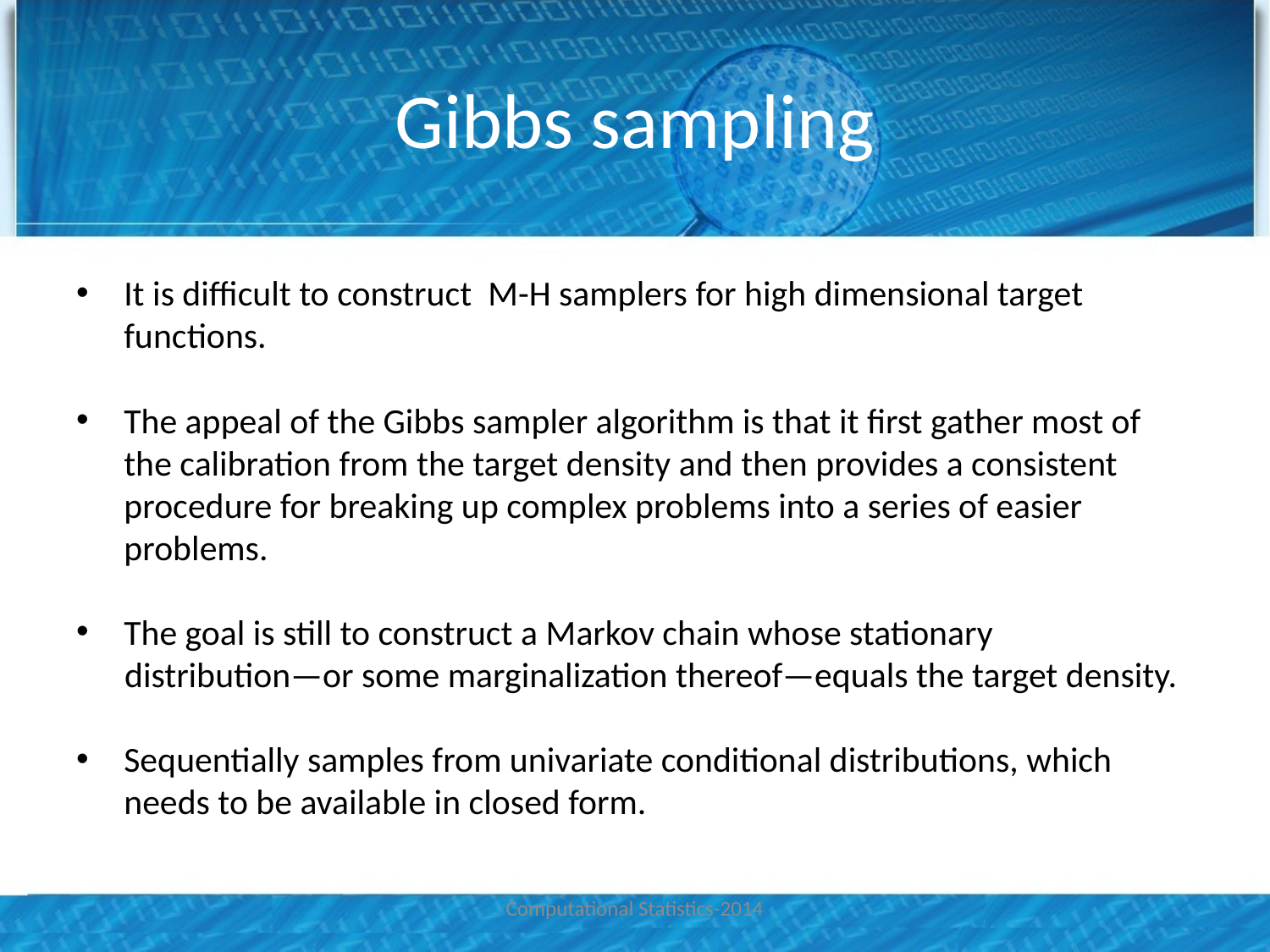

# Gibbs sampling

It is difficult to construct  M-H samplers for high dimensional target functions.

The appeal of the Gibbs sampler algorithm is that it first gather most of the calibration from the target density and then provides a consistent procedure for breaking up complex problems into a series of easier problems.

The goal is still to construct a Markov chain whose stationary
      distribution—or some marginalization thereof—equals the target density.

Sequentially samples from univariate conditional distributions, which needs to be available in closed form.

Computational Statistics-2014